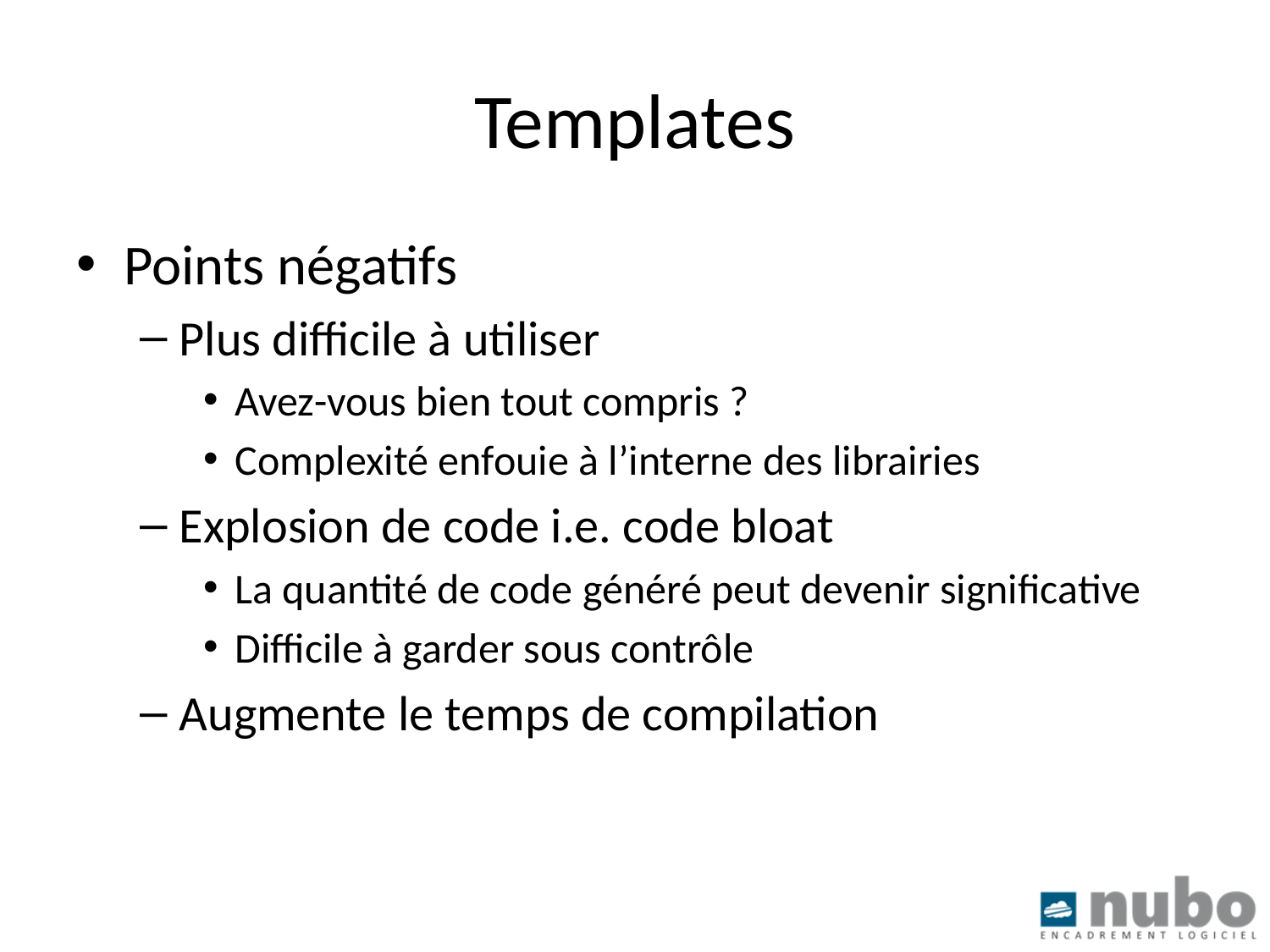

# Templates
Points négatifs
Plus difficile à utiliser
Avez-vous bien tout compris ?
Complexité enfouie à l’interne des librairies
Explosion de code i.e. code bloat
La quantité de code généré peut devenir significative
Difficile à garder sous contrôle
Augmente le temps de compilation